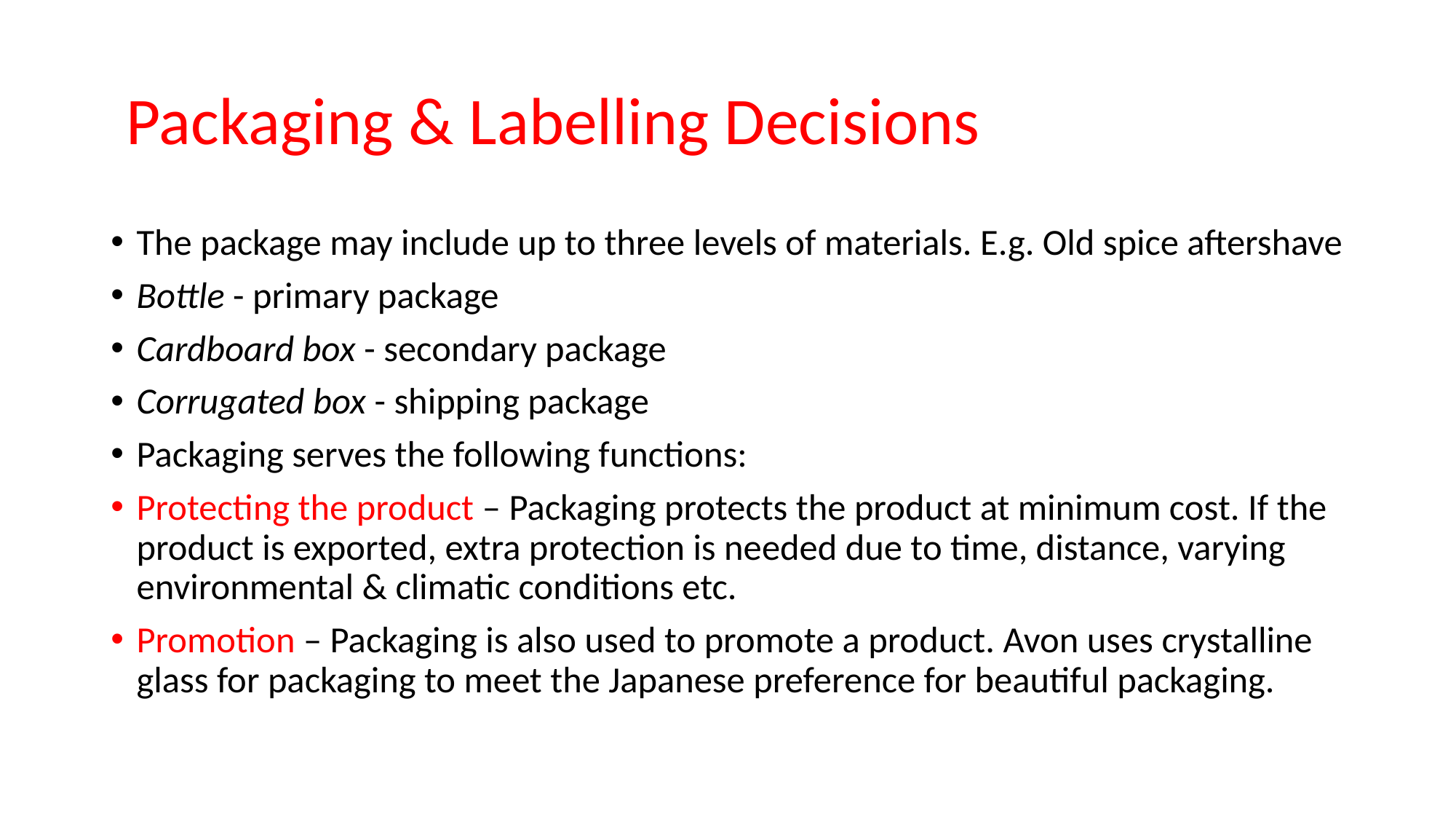

# Packaging & Labelling Decisions
The package may include up to three levels of materials. E.g. Old spice aftershave
Bottle - primary package
Cardboard box - secondary package
Corrugated box - shipping package
Packaging serves the following functions:
Protecting the product – Packaging protects the product at minimum cost. If the product is exported, extra protection is needed due to time, distance, varying environmental & climatic conditions etc.
Promotion – Packaging is also used to promote a product. Avon uses crystalline glass for packaging to meet the Japanese preference for beautiful packaging.

48